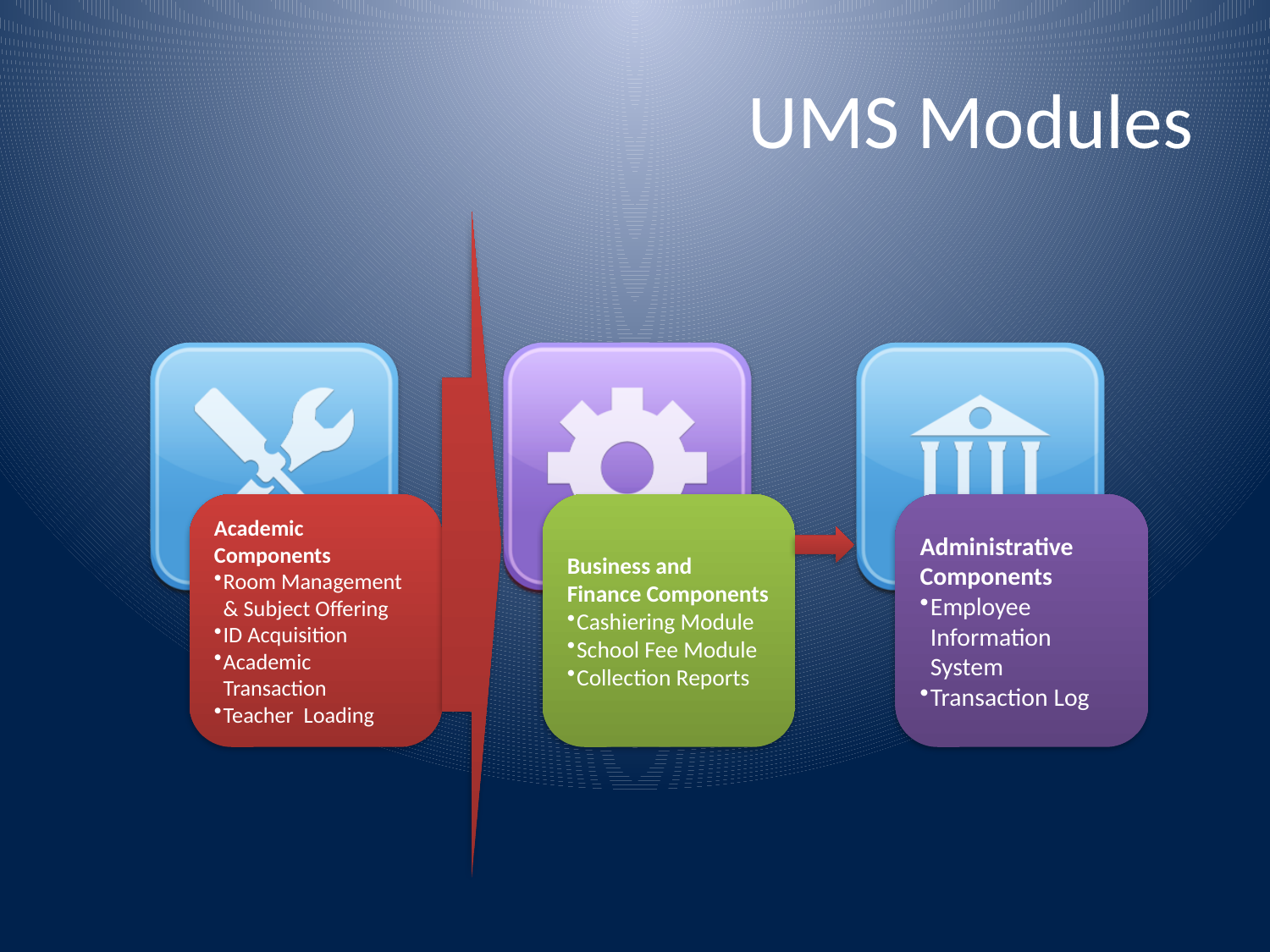

# UMS Modules
Academic Components
Room Management & Subject Offering
ID Acquisition
Business and Finance Components
Cashiering Module
School Fee Module
Administrative Components
Employee Information System
Transaction Log
Teacher  Loading
Academic Transaction
Collection Reports